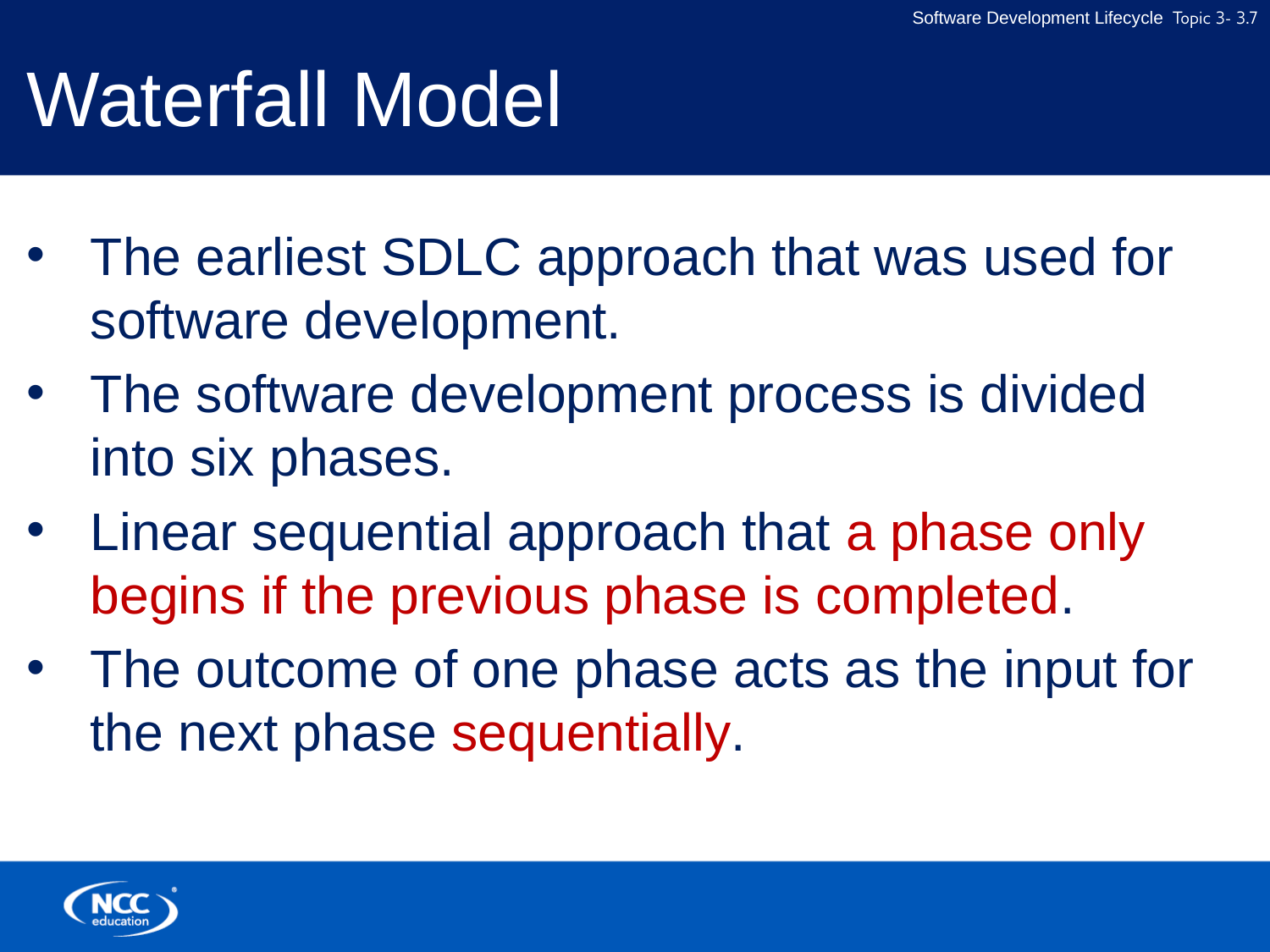

# Waterfall Model
The earliest SDLC approach that was used for software development.
The software development process is divided into six phases.
Linear sequential approach that a phase only begins if the previous phase is completed.
The outcome of one phase acts as the input for the next phase sequentially.